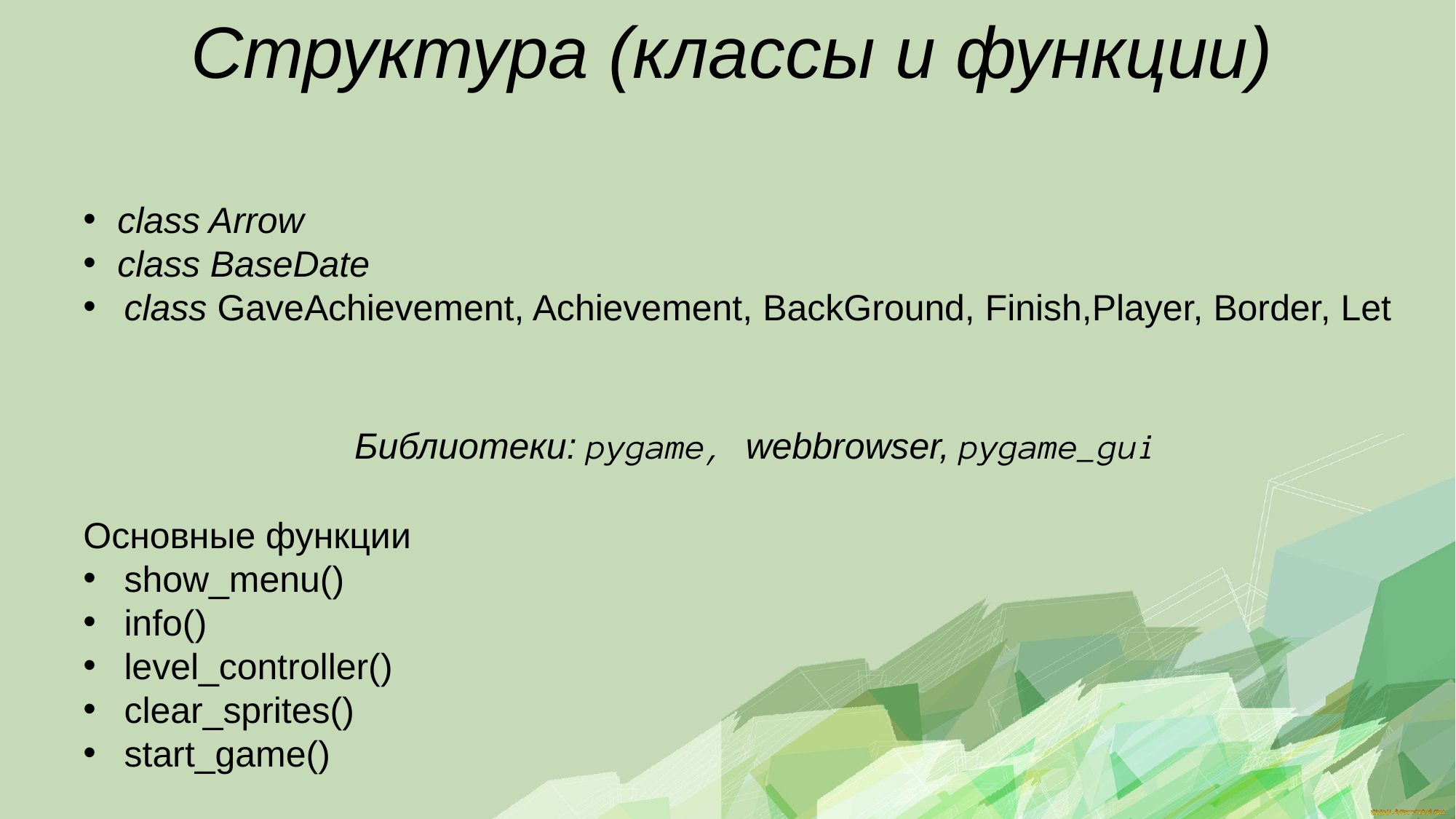

Структура (классы и функции)
class Arrow
class BaseDate
сlass GaveAchievement, Achievement, BackGround, Finish,Player, Border, Let

Библиотеки: pygame, webbrowser, pygame_gui
Основные функции
show_menu()
info()
level_controller()
clear_sprites()
start_game()